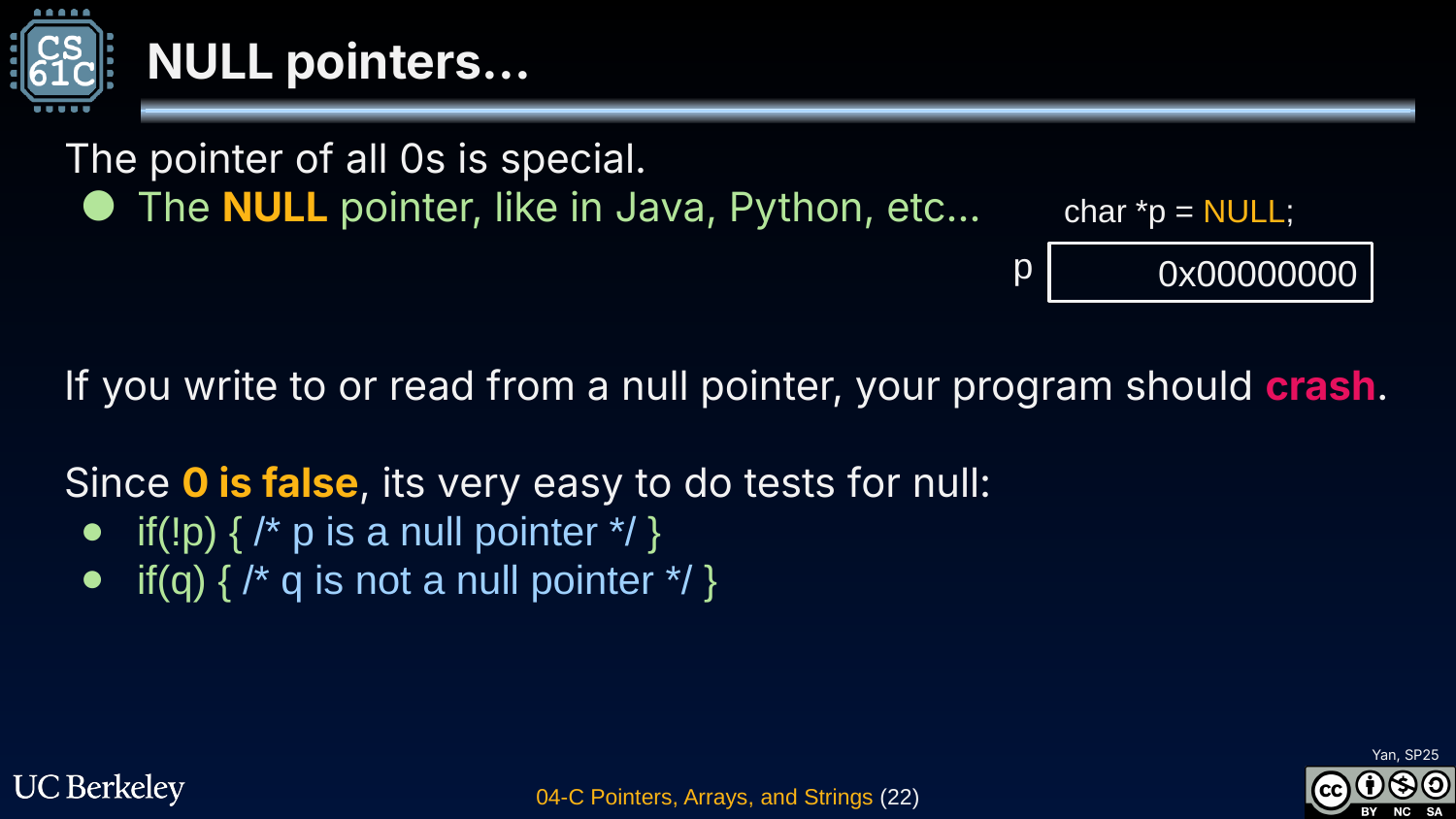

# NULL pointers...
The pointer of all 0s is special.
The NULL pointer, like in Java, Python, etc...
char *p = NULL;
p
0x00000000
If you write to or read from a null pointer, your program should crash.

Since 0 is false, its very easy to do tests for null:
if(!p) { /* p is a null pointer */ }
if(q) { /* q is not a null pointer */ }